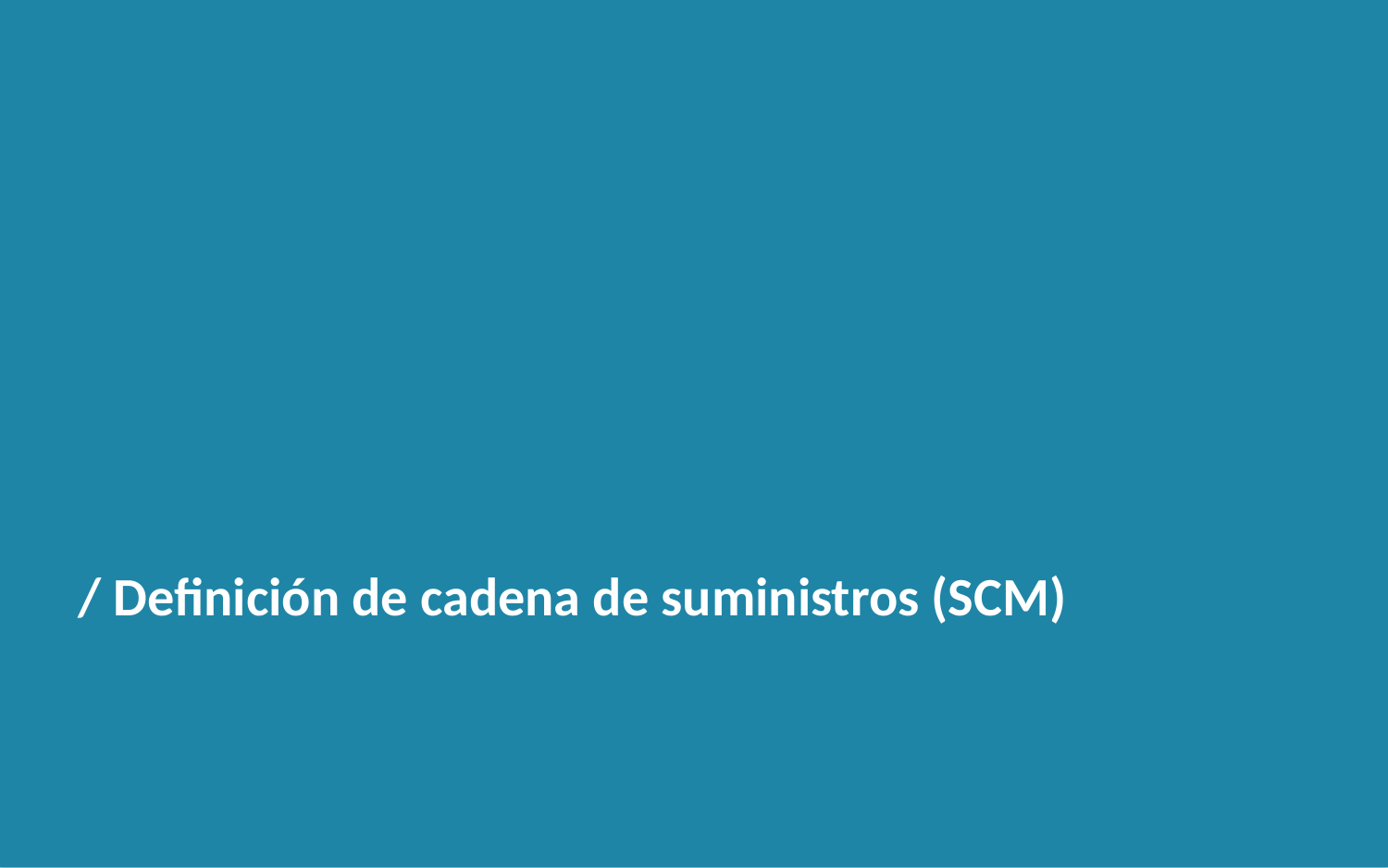

/ Definición de cadena de suministros (SCM)